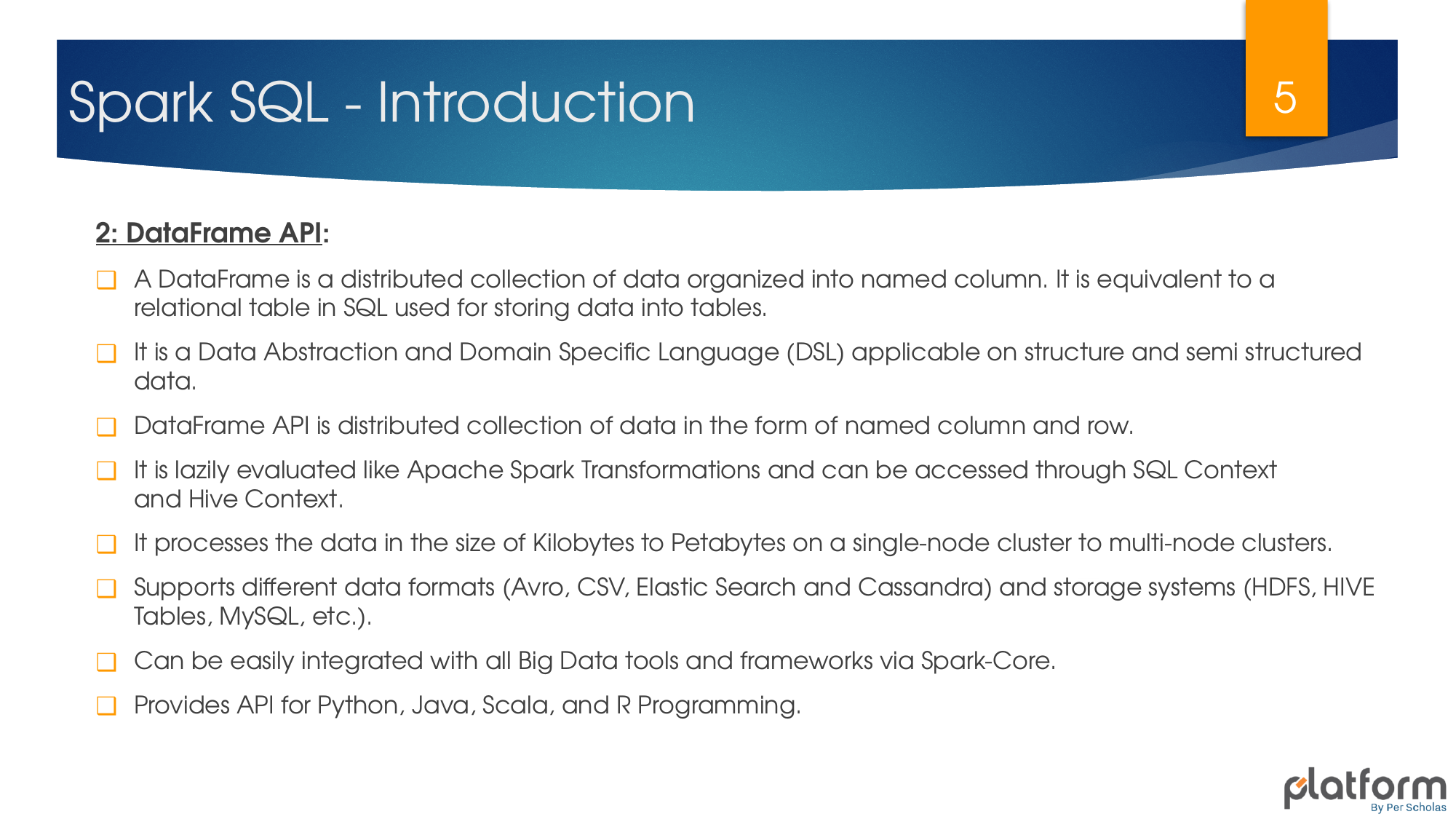

5
# Spark SQL - Introduction
2: DataFrame API:
A DataFrame is a distributed collection of data organized into named column. It is equivalent to a relational table in SQL used for storing data into tables.
It is a Data Abstraction and Domain Specific Language (DSL) applicable on structure and semi structured data.
DataFrame API is distributed collection of data in the form of named column and row.
It is lazily evaluated like Apache Spark Transformations and can be accessed through SQL Context and Hive Context.
It processes the data in the size of Kilobytes to Petabytes on a single-node cluster to multi-node clusters.
Supports different data formats (Avro, CSV, Elastic Search and Cassandra) and storage systems (HDFS, HIVE Tables, MySQL, etc.).
Can be easily integrated with all Big Data tools and frameworks via Spark-Core.
Provides API for Python, Java, Scala, and R Programming.